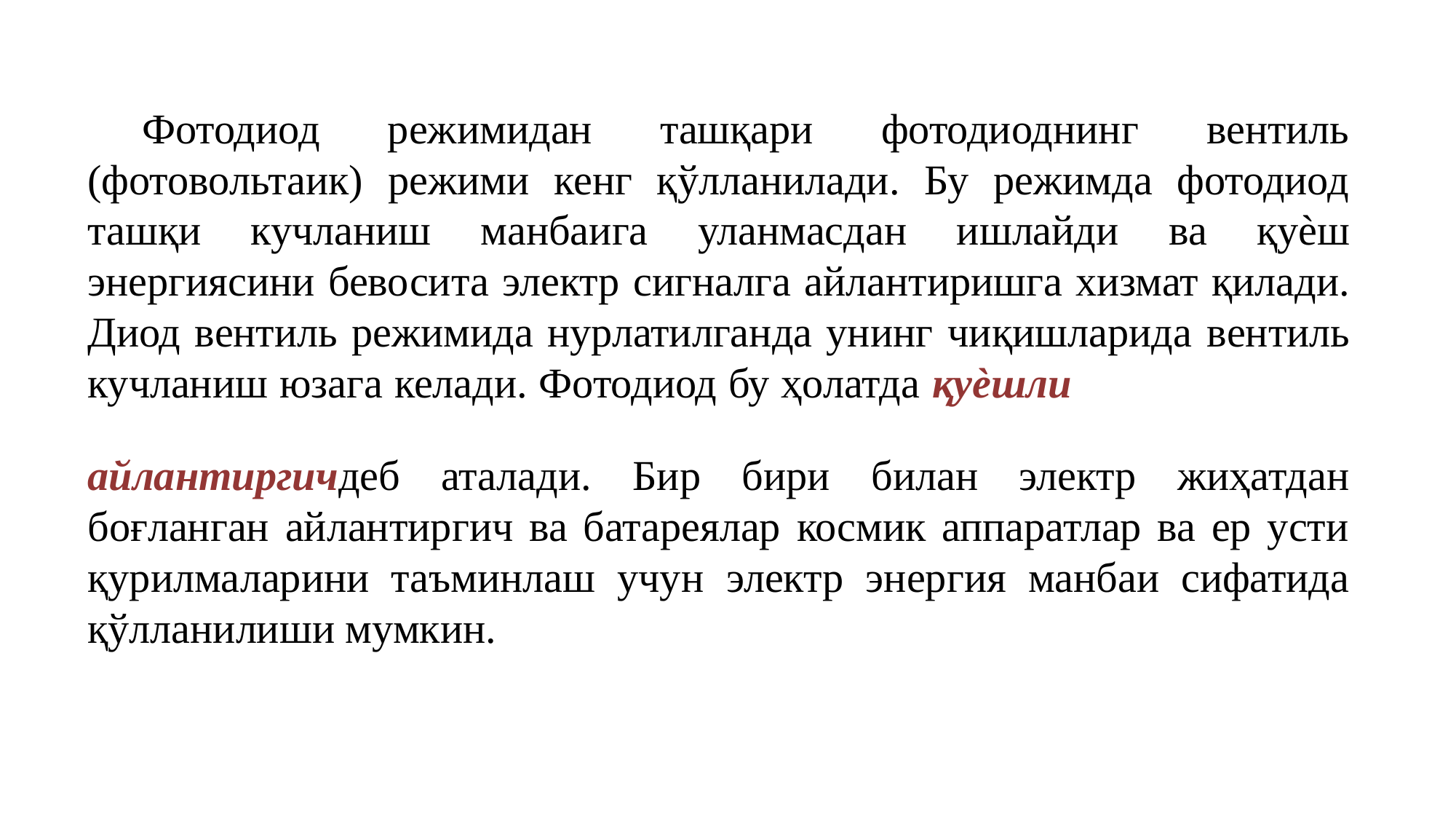

Фотодиод режимидан ташқари фотодиоднинг вентиль (фотовольтаик) режими кенг қўлланилади. Бу режимда фотодиод ташқи кучланиш манбаига уланмасдан ишлайди ва қуѐш энергиясини бевосита электр сигналга айлантиришга хизмат қилади. Диод вентиль режимида нурлатилганда унинг чиқишларида вентиль кучланиш юзага келади. Фотодиод бу ҳолатда қуѐшли
айлантиргичдеб аталади. Бир бири билан электр жиҳатдан боғланган айлантиргич ва батареялар космик аппаратлар ва ер усти қурилмаларини таъминлаш учун электр энергия манбаи сифатида қўлланилиши мумкин.